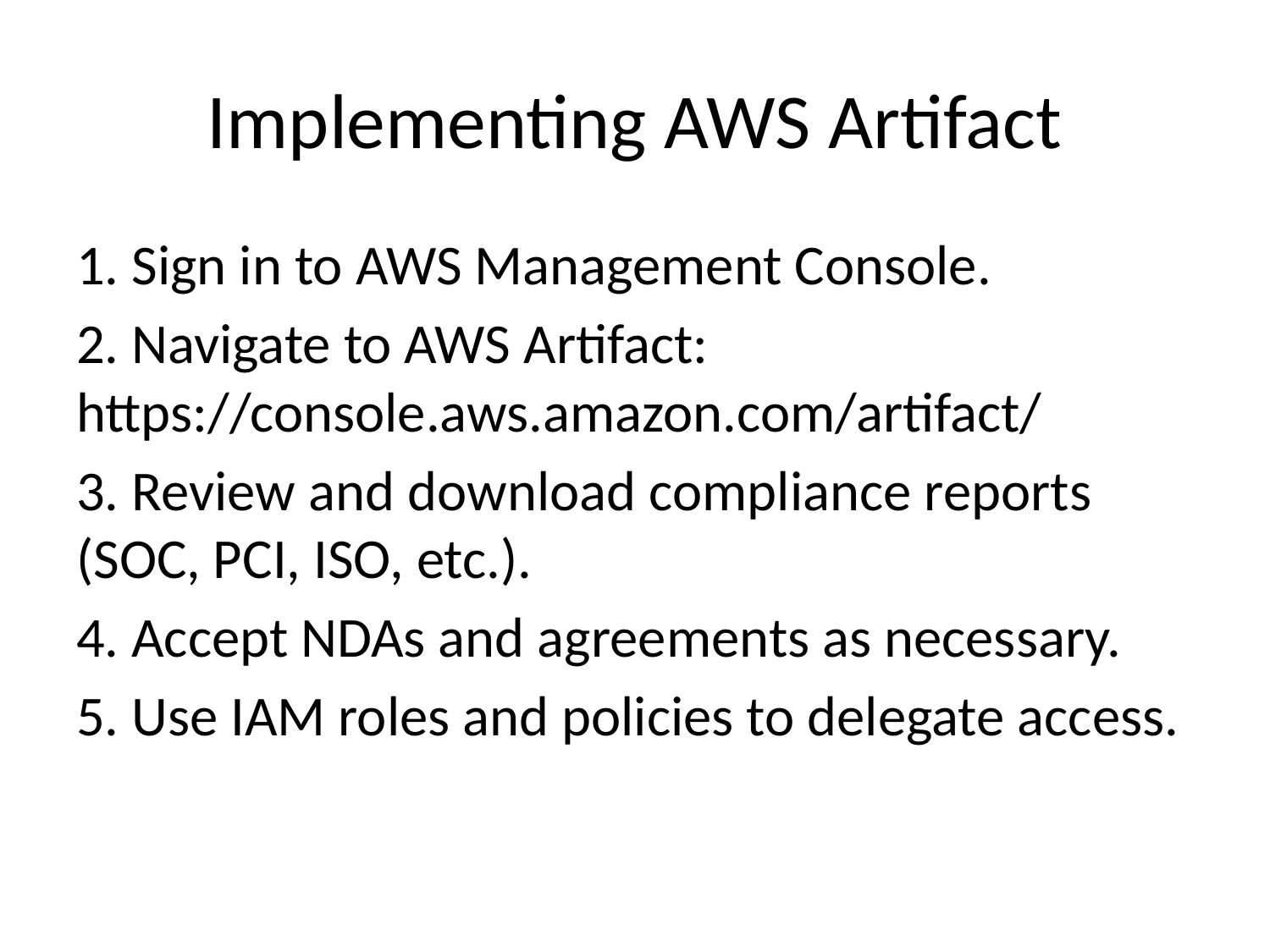

# Implementing AWS Artifact
1. Sign in to AWS Management Console.
2. Navigate to AWS Artifact: https://console.aws.amazon.com/artifact/
3. Review and download compliance reports (SOC, PCI, ISO, etc.).
4. Accept NDAs and agreements as necessary.
5. Use IAM roles and policies to delegate access.